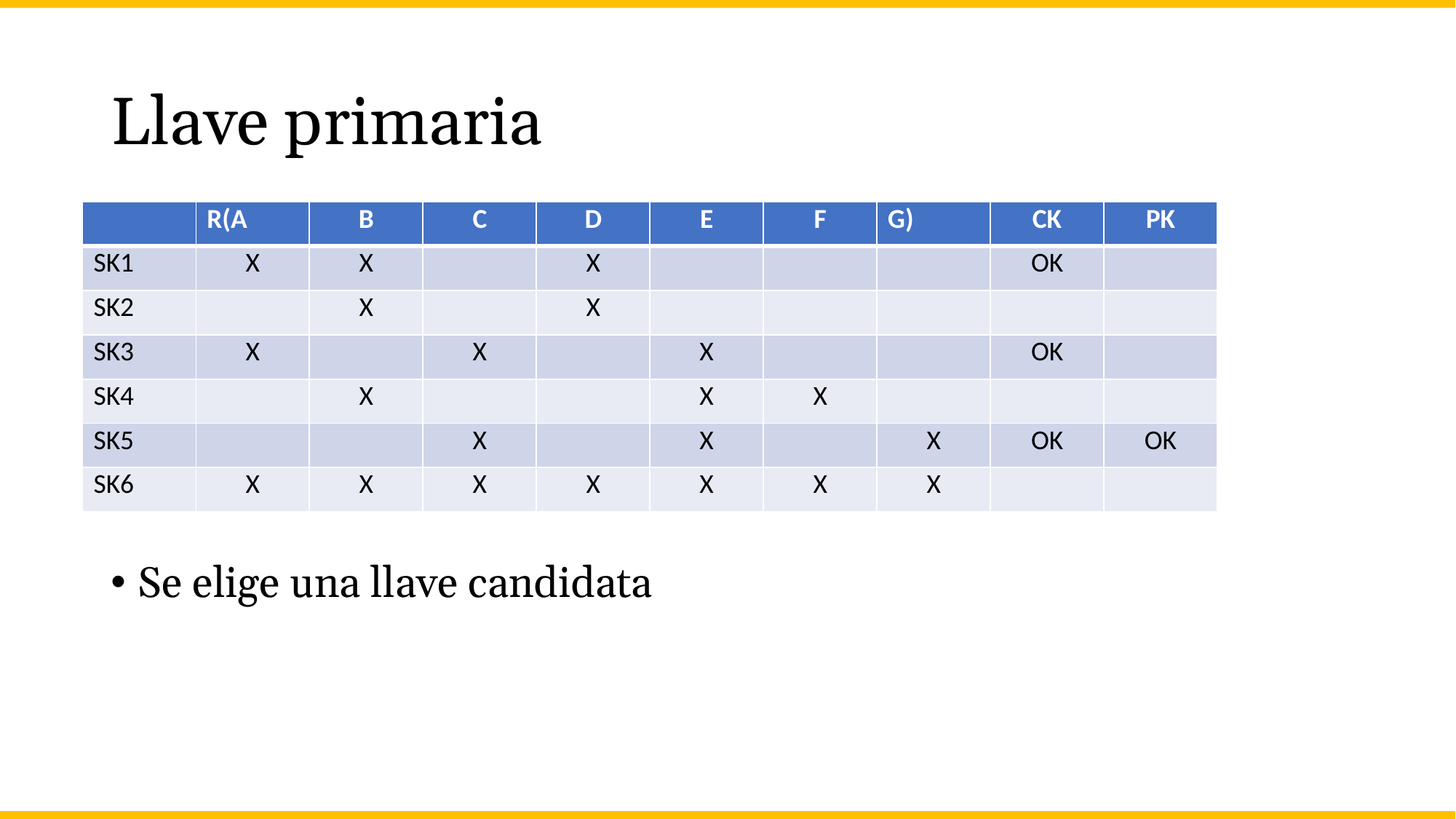

# Llave primaria
|  | R(A | B | C | D | E | F | G) | CK | PK |
| --- | --- | --- | --- | --- | --- | --- | --- | --- | --- |
| SK1 | X | X |  | X |  |  |  | OK |  |
| SK2 |  | X |  | X |  |  |  |  |  |
| SK3 | X |  | X |  | X |  |  | OK |  |
| SK4 |  | X |  |  | X | X |  |  |  |
| SK5 |  |  | X |  | X |  | X | OK | OK |
| SK6 | X | X | X | X | X | X | X |  |  |
Se elige una llave candidata